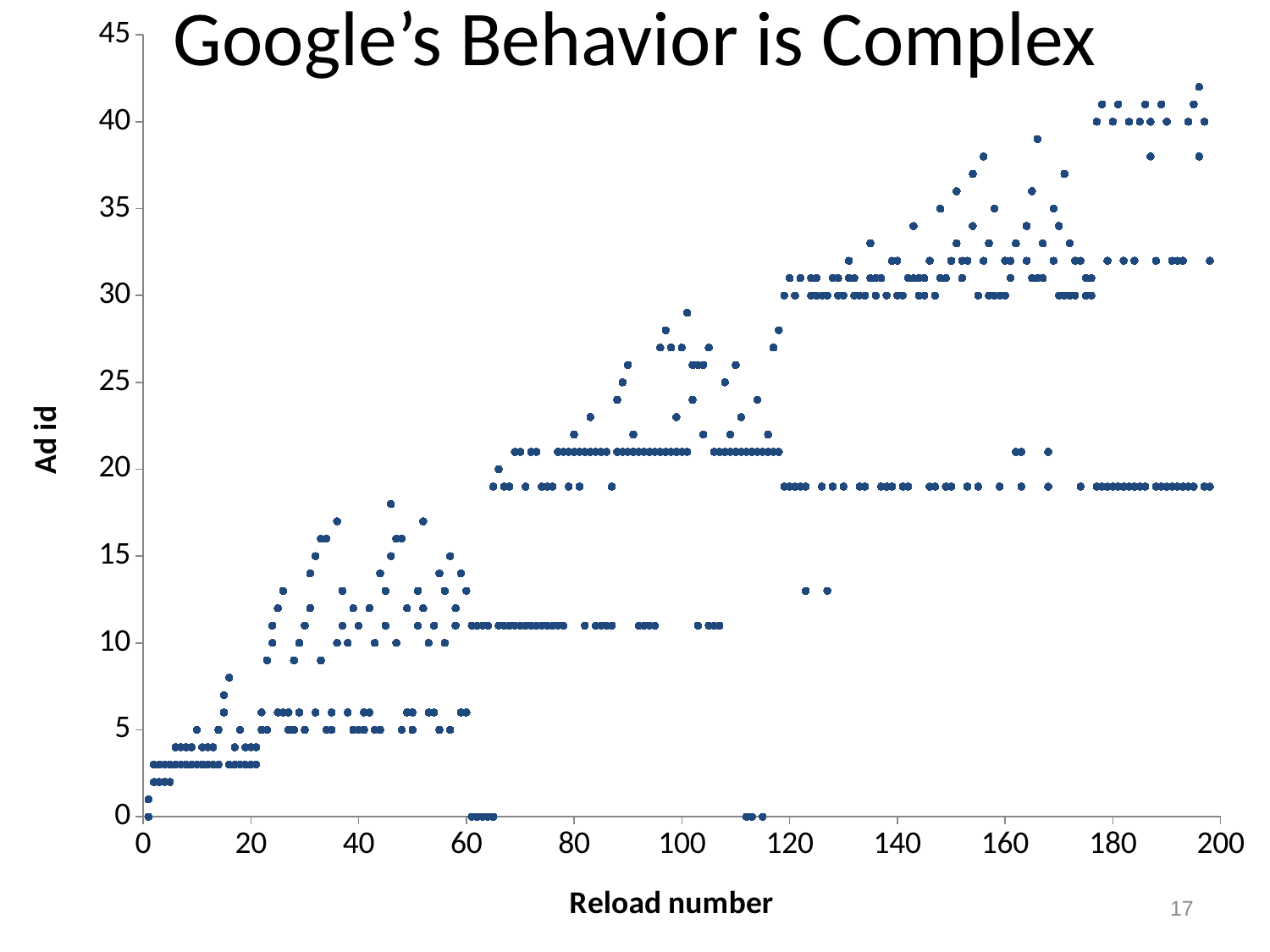

### Chart

| Category | Ad ID |
|---|---|
# Google’s Behavior is Complex
17